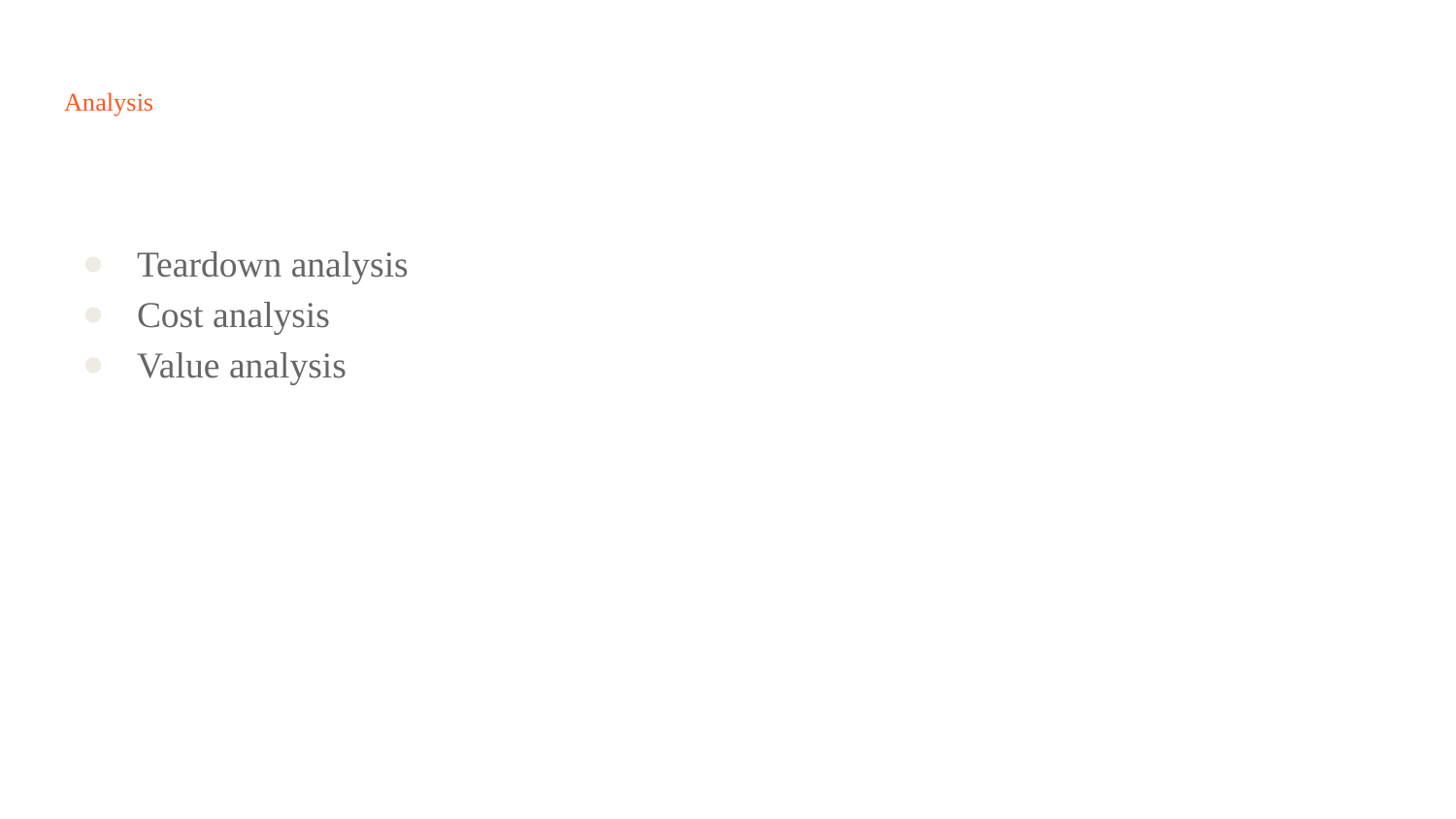

# Analysis

Teardown analysis
Cost analysis
Value analysis